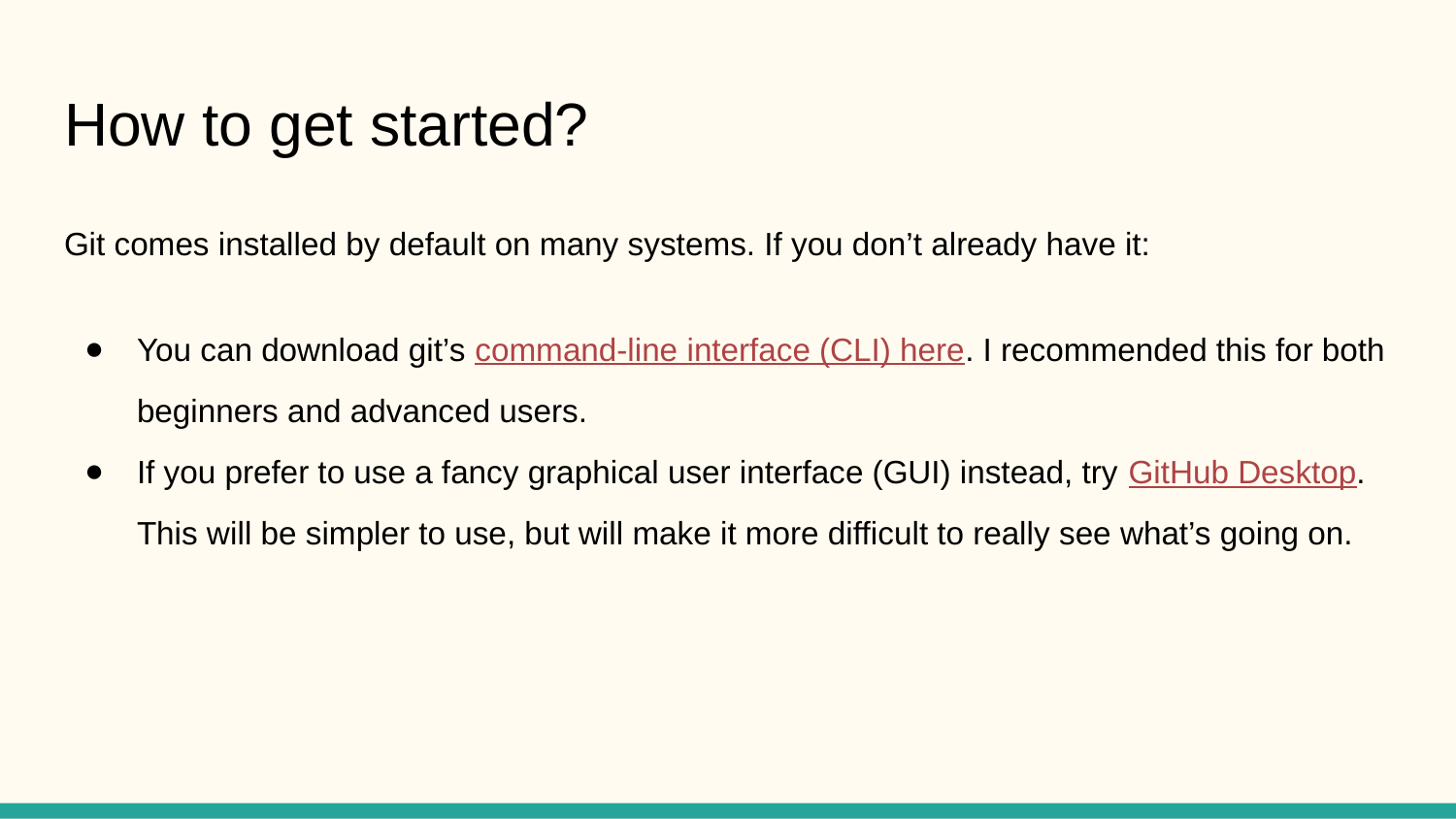

# How to get started?
Git comes installed by default on many systems. If you don’t already have it:
You can download git’s command-line interface (CLI) here. I recommended this for both beginners and advanced users.
If you prefer to use a fancy graphical user interface (GUI) instead, try GitHub Desktop. This will be simpler to use, but will make it more difficult to really see what’s going on.